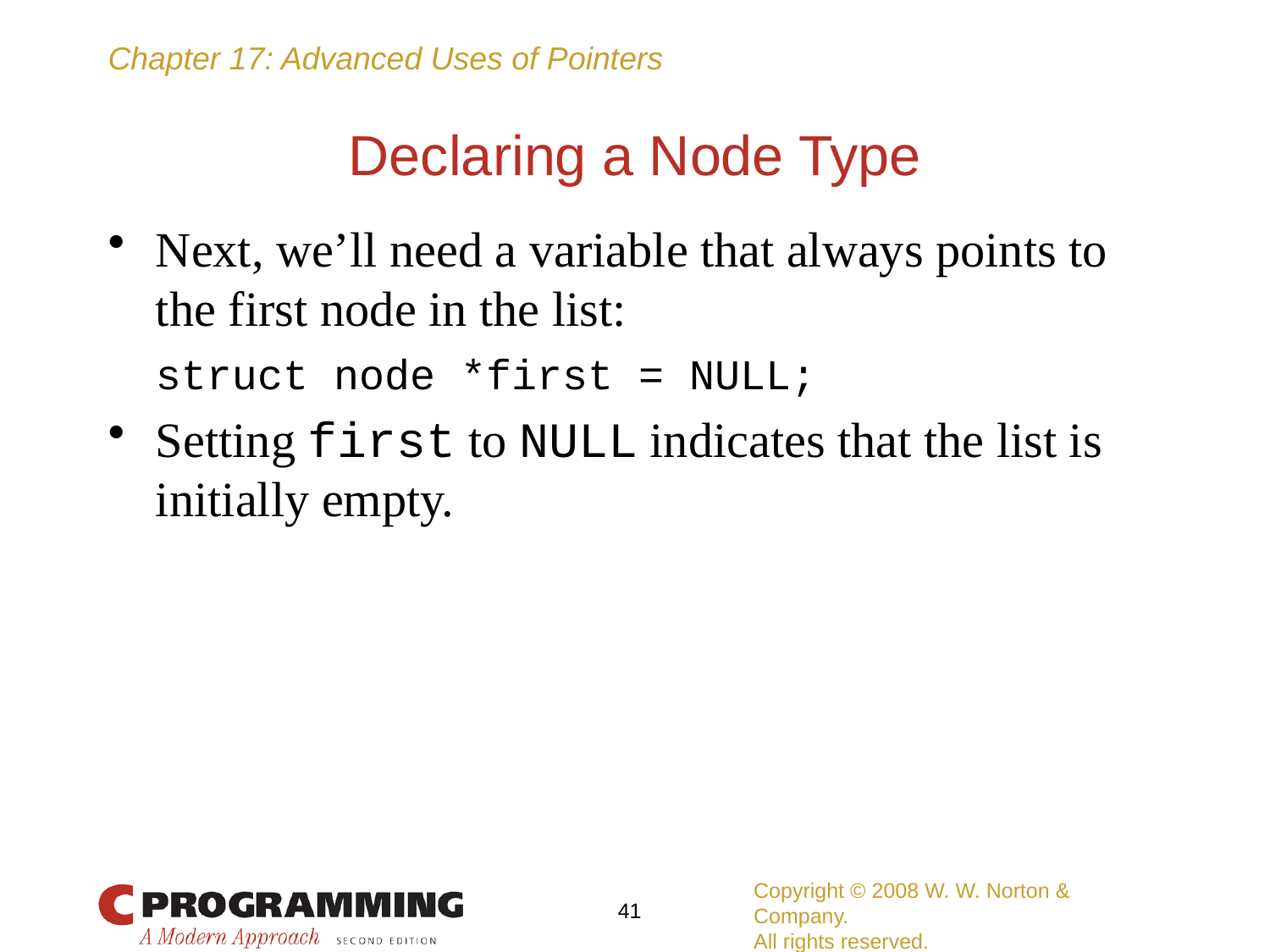

# Declaring a Node Type
Next, we’ll need a variable that always points to the first node in the list:
	struct node *first = NULL;
Setting first to NULL indicates that the list is initially empty.
Copyright © 2008 W. W. Norton & Company.
All rights reserved.
41